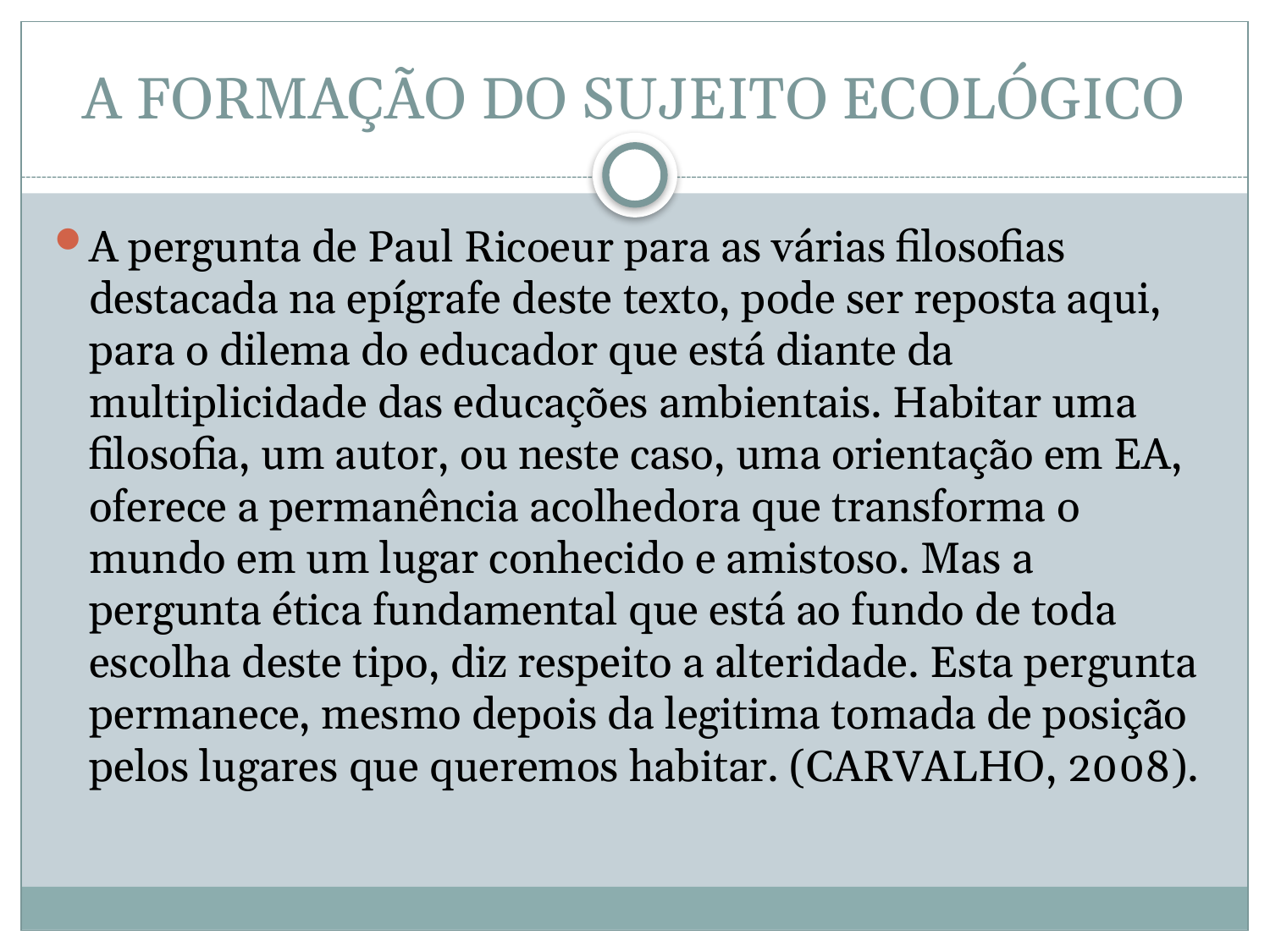

# A FORMAÇÃO DO SUJEITO ECOLÓGICO
A pergunta de Paul Ricoeur para as várias filosofias destacada na epígrafe deste texto, pode ser reposta aqui, para o dilema do educador que está diante da multiplicidade das educações ambientais. Habitar uma filosofia, um autor, ou neste caso, uma orientação em EA, oferece a permanência acolhedora que transforma o mundo em um lugar conhecido e amistoso. Mas a pergunta ética fundamental que está ao fundo de toda escolha deste tipo, diz respeito a alteridade. Esta pergunta permanece, mesmo depois da legitima tomada de posição pelos lugares que queremos habitar. (CARVALHO, 2008).